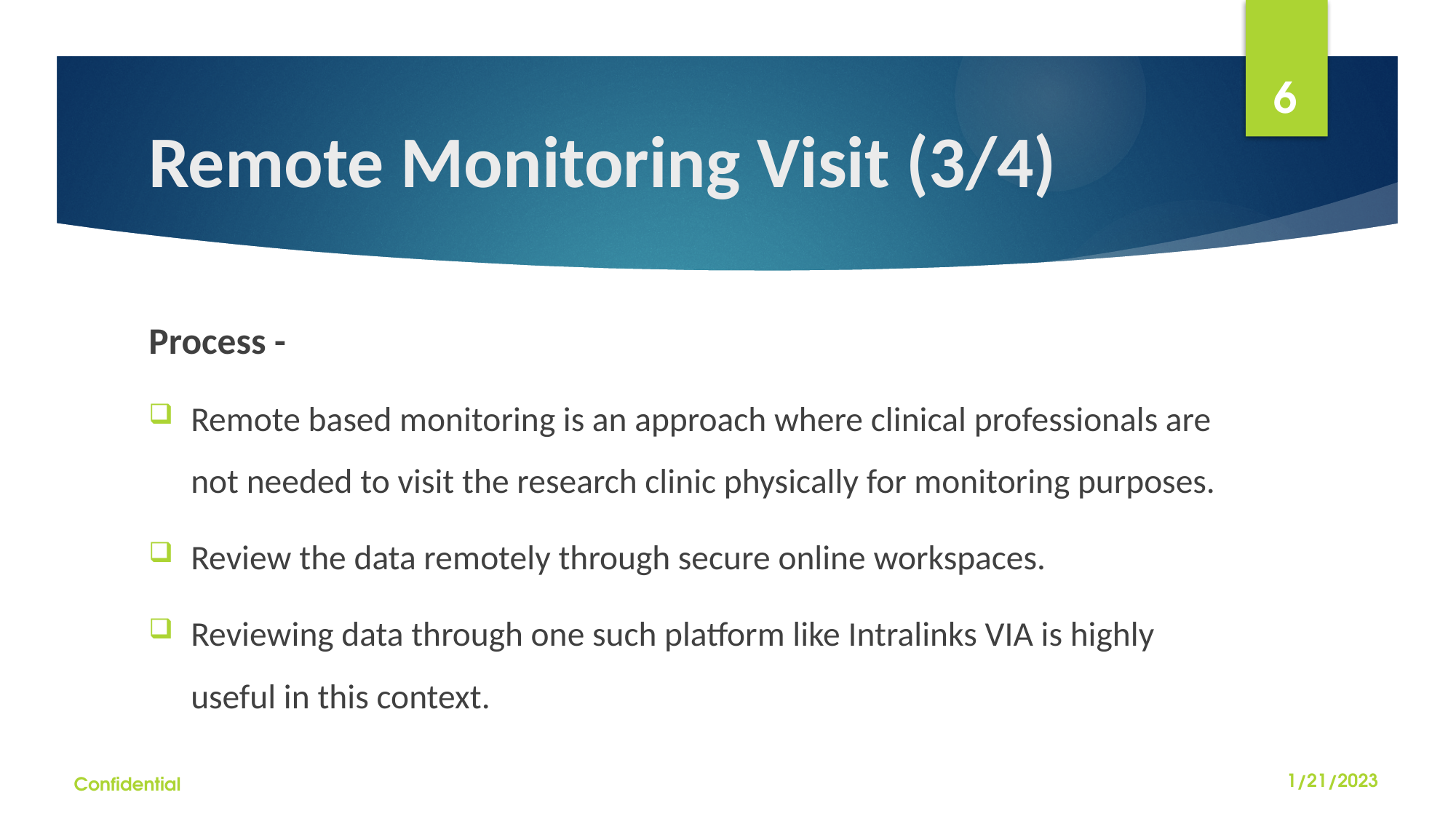

6
# Remote Monitoring Visit (3/4)
Process -
Remote based monitoring is an approach where clinical professionals are not needed to visit the research clinic physically for monitoring purposes.
Review the data remotely through secure online workspaces.
Reviewing data through one such platform like Intralinks VIA is highly useful in this context.
Confidential
1/21/2023